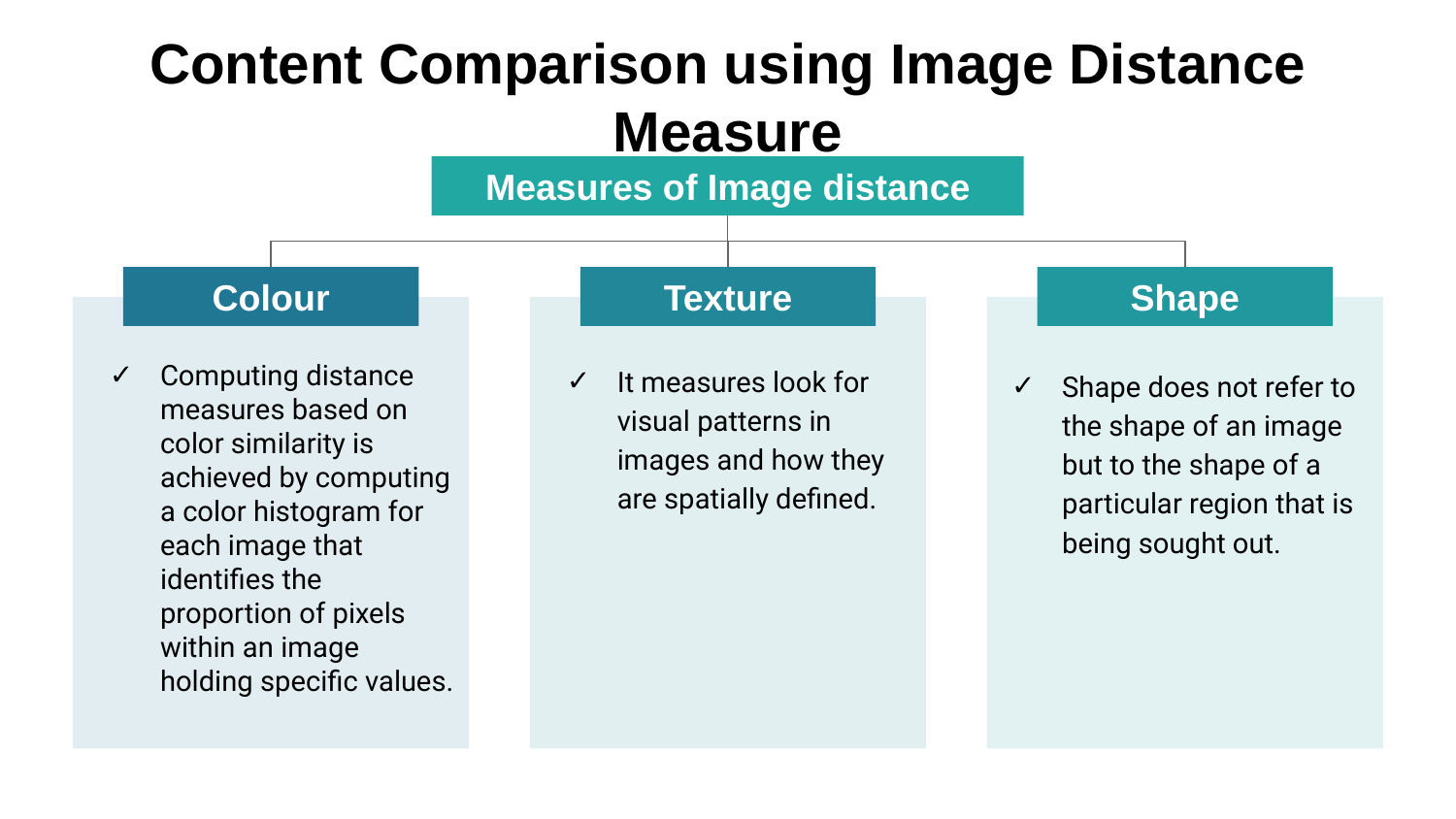

# Content Comparison using Image Distance Measure
Measures of Image distance
Colour
Texture
Shape

It measures look for visual patterns in images and how they are spatially defined.
Shape does not refer to the shape of an image but to the shape of a particular region that is being sought out.
Computing distance measures based on color similarity is achieved by computing a color histogram for each image that identifies the proportion of pixels within an image holding specific values.